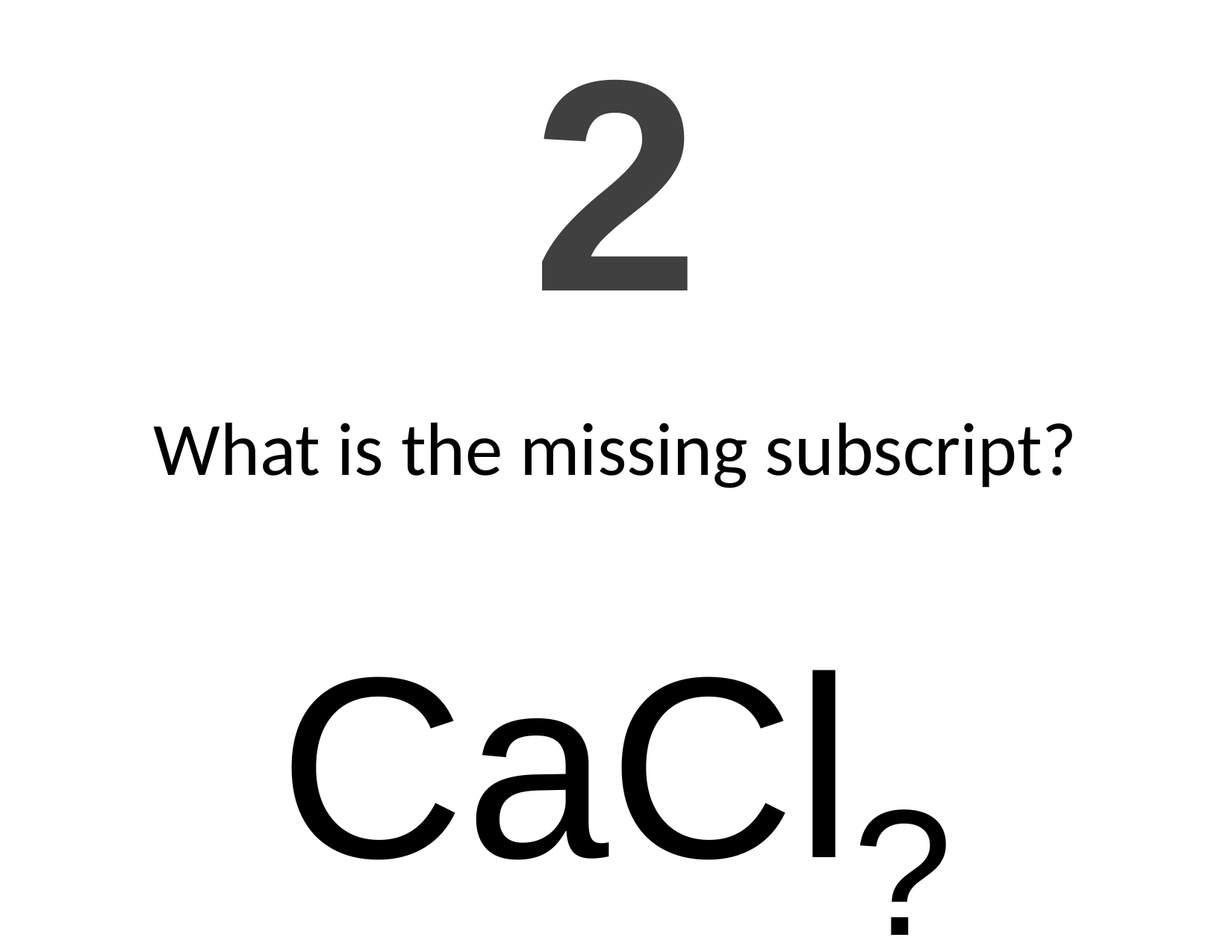

2
What is the missing subscript?
# CaCl?